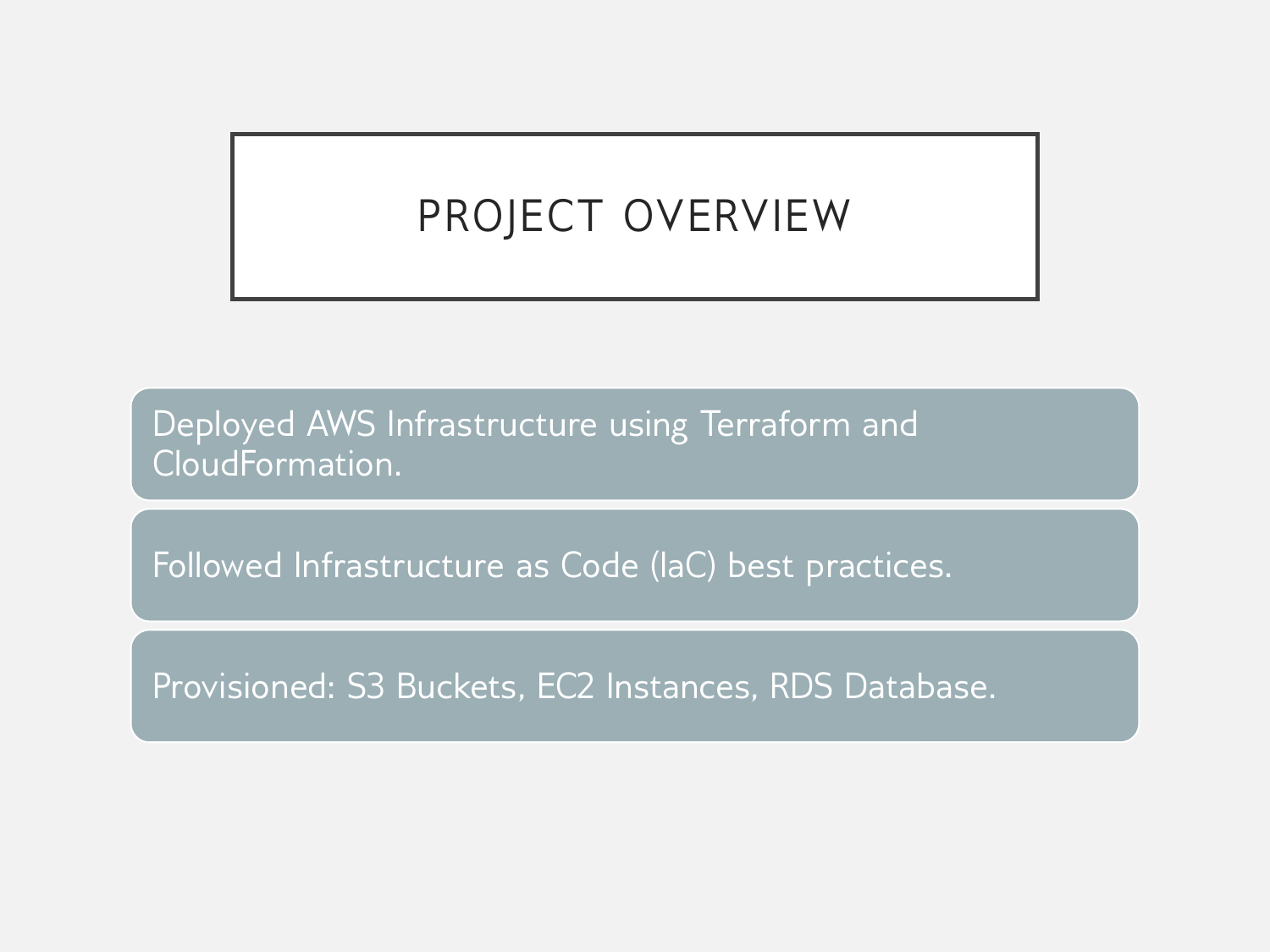

# Project Overview
Deployed AWS Infrastructure using Terraform and CloudFormation.
Followed Infrastructure as Code (IaC) best practices.
Provisioned: S3 Buckets, EC2 Instances, RDS Database.